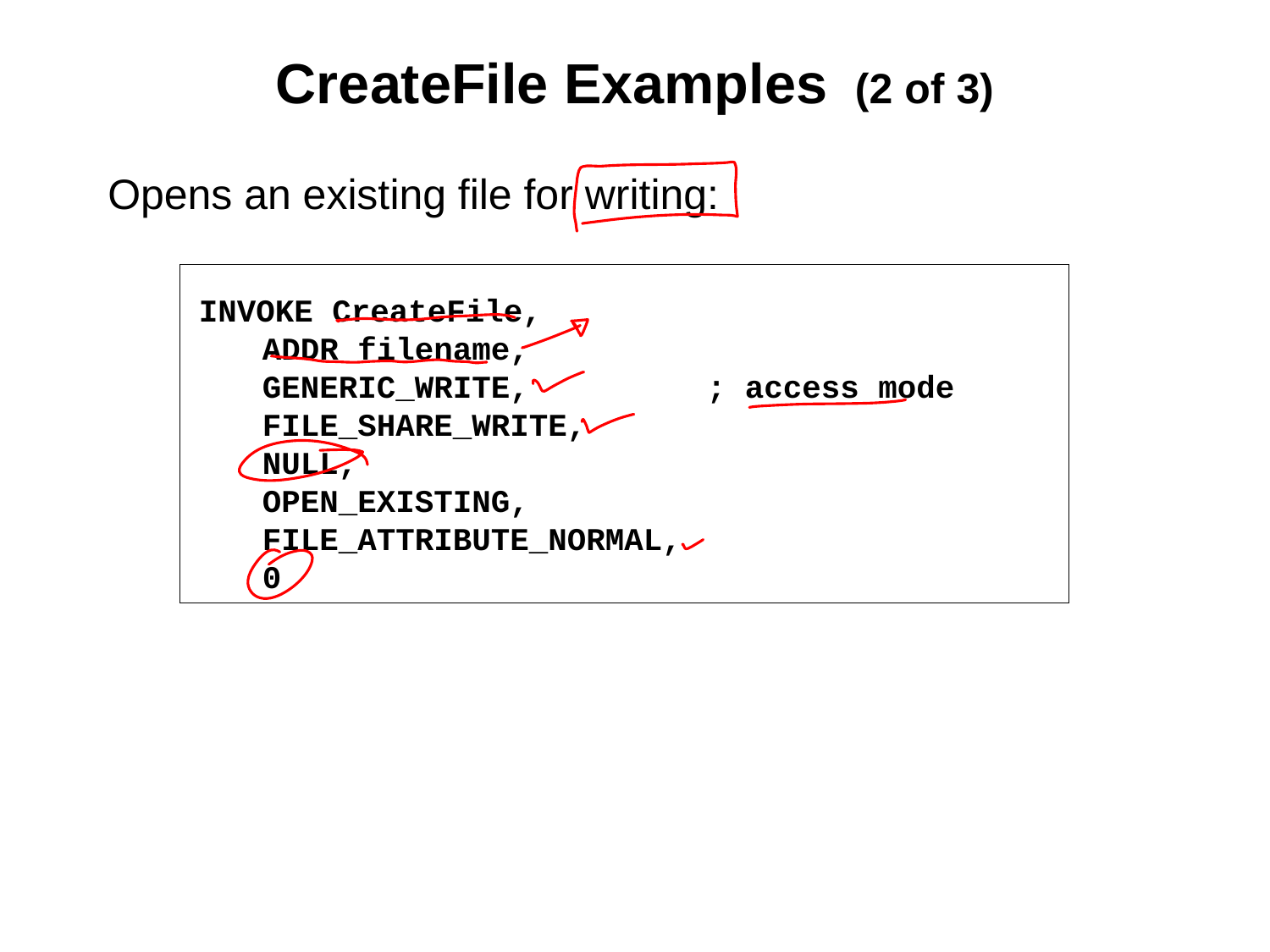

# CreateFile Examples  (2 of 3)
Opens an existing file for writing:
INVOKE CreateFile,
	ADDR filename,
	GENERIC_WRITE,		; access mode
	FILE_SHARE_WRITE,
	NULL,
	OPEN_EXISTING,
	FILE_ATTRIBUTE_NORMAL,
	0